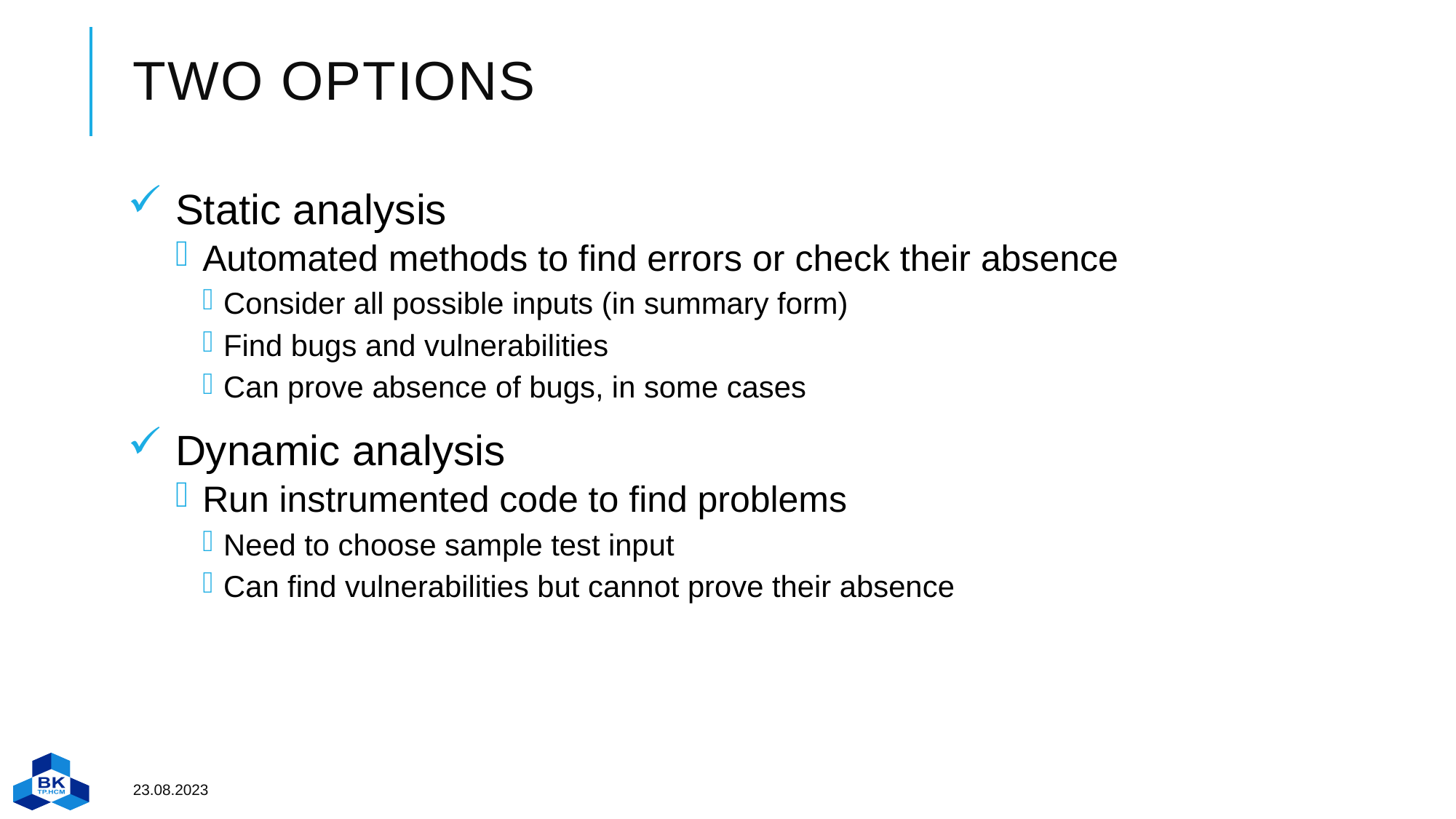

# Two options
Static analysis
Automated methods to find errors or check their absence
Consider all possible inputs (in summary form)
Find bugs and vulnerabilities
Can prove absence of bugs, in some cases
Dynamic analysis
Run instrumented code to find problems
Need to choose sample test input
Can find vulnerabilities but cannot prove their absence

23.08.2023